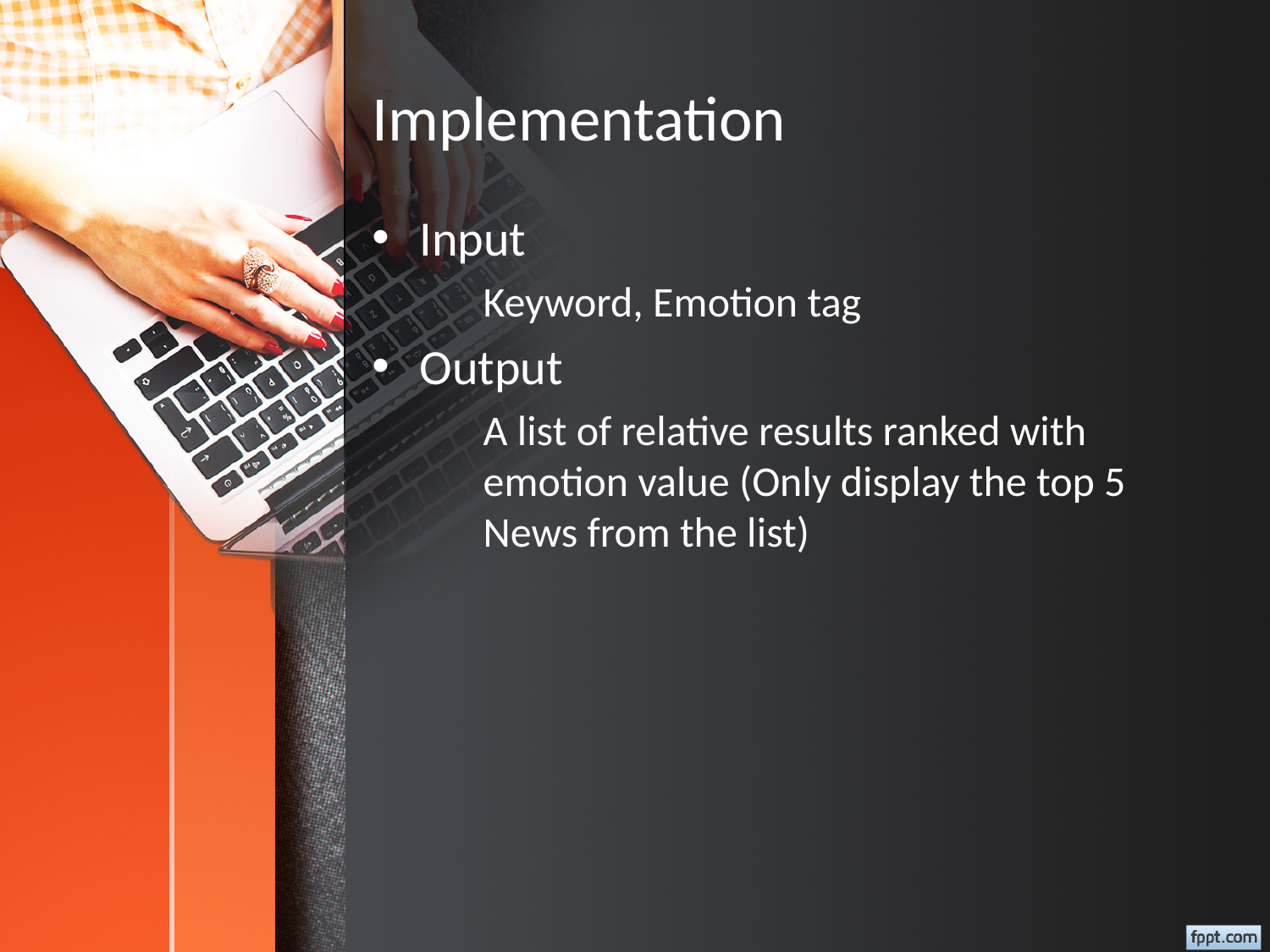

# Implementation
Input
Keyword, Emotion tag
Output
A list of relative results ranked with emotion value (Only display the top 5 News from the list)